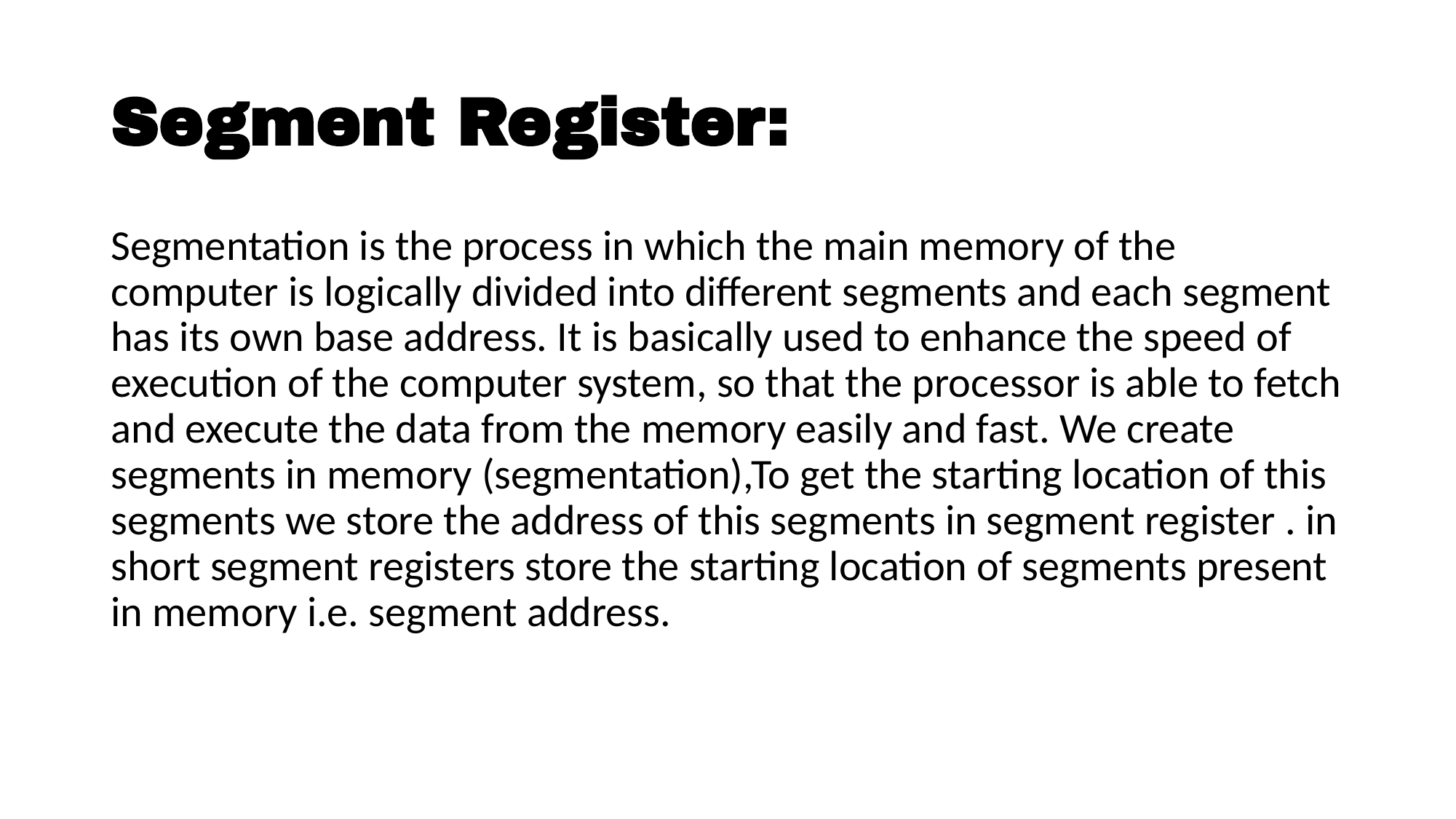

# Segment Register:
Segmentation is the process in which the main memory of the computer is logically divided into different segments and each segment has its own base address. It is basically used to enhance the speed of execution of the computer system, so that the processor is able to fetch and execute the data from the memory easily and fast. We create segments in memory (segmentation),To get the starting location of this segments we store the address of this segments in segment register . in short segment registers store the starting location of segments present in memory i.e. segment address.